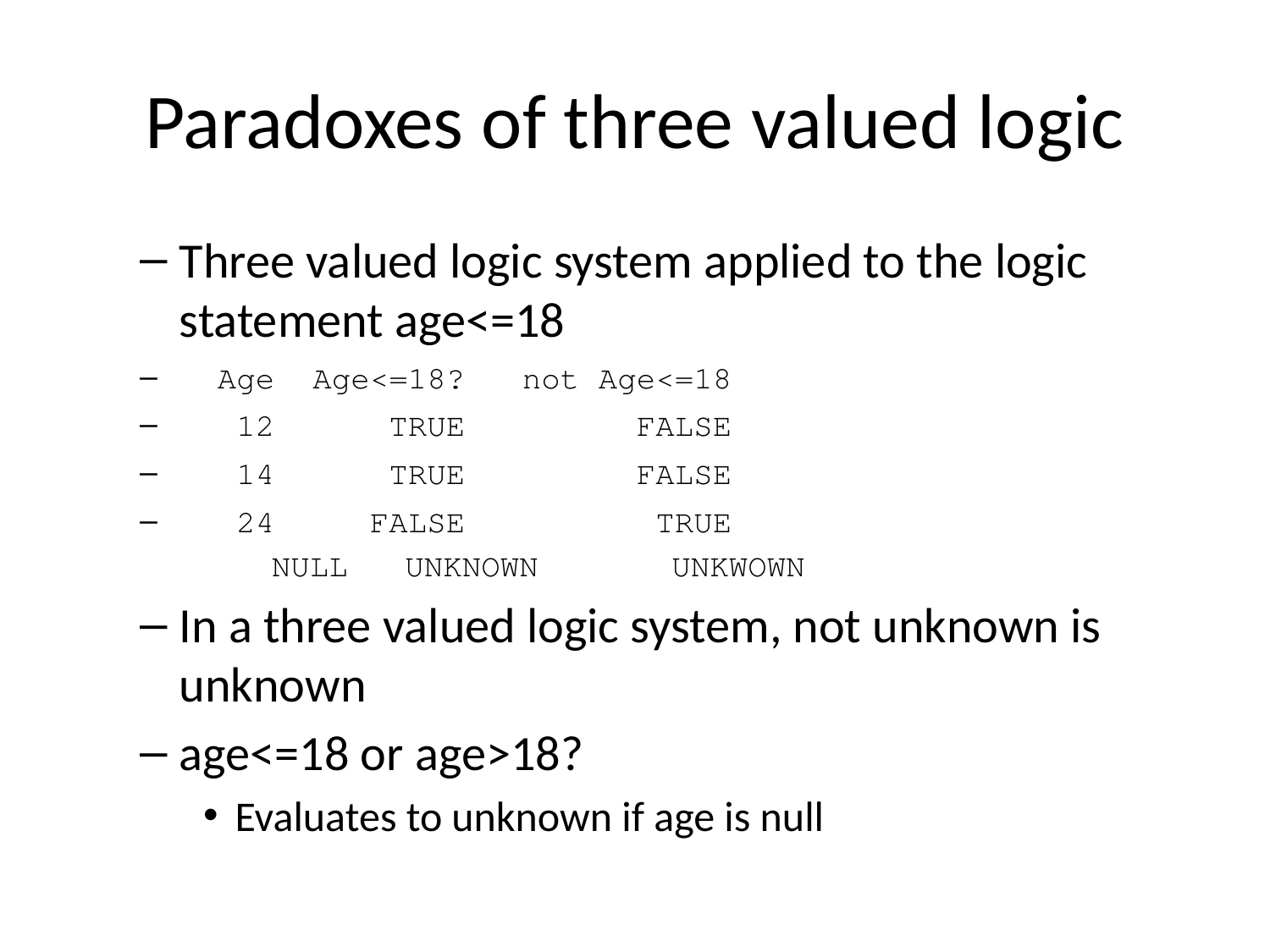

# Paradoxes of three valued logic
Three valued logic system applied to the logic statement age<=18
  Age  Age<=18?   not Age<=18
   12      TRUE         FALSE
   14      TRUE         FALSE
   24     FALSE          TRUE
 NULL   UNKNOWN       UNKWOWN
In a three valued logic system, not unknown is unknown
age<=18 or age>18?
Evaluates to unknown if age is null